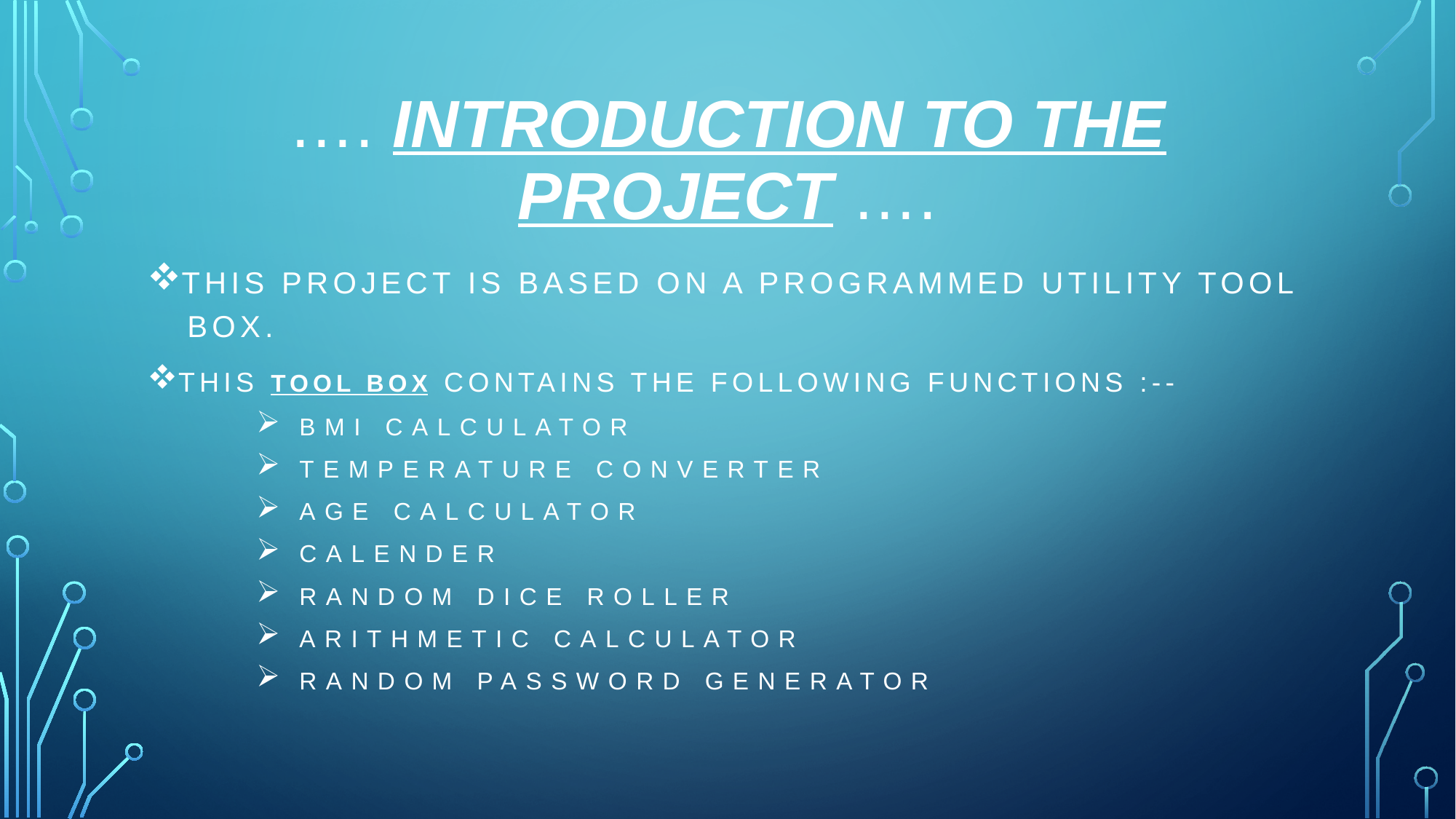

# …. INTRODUCTION TO THE PROJECT ….
THIS PROJECT IS BASED ON A PROGRAMMED UTILITY TOOL  BOX.
THIS TOOL BOX CONTAINS THE FOLLOWING FUNCTIONS :--
 BMI CALCULATOR
 TEMPERATURE CONVERTER
 AGE CALCULATOR
 CALENDER
 RANDOM DICE ROLLER
 ARITHMETIC CALCULATOR
 RANDOM PASSWORD GENERATOR